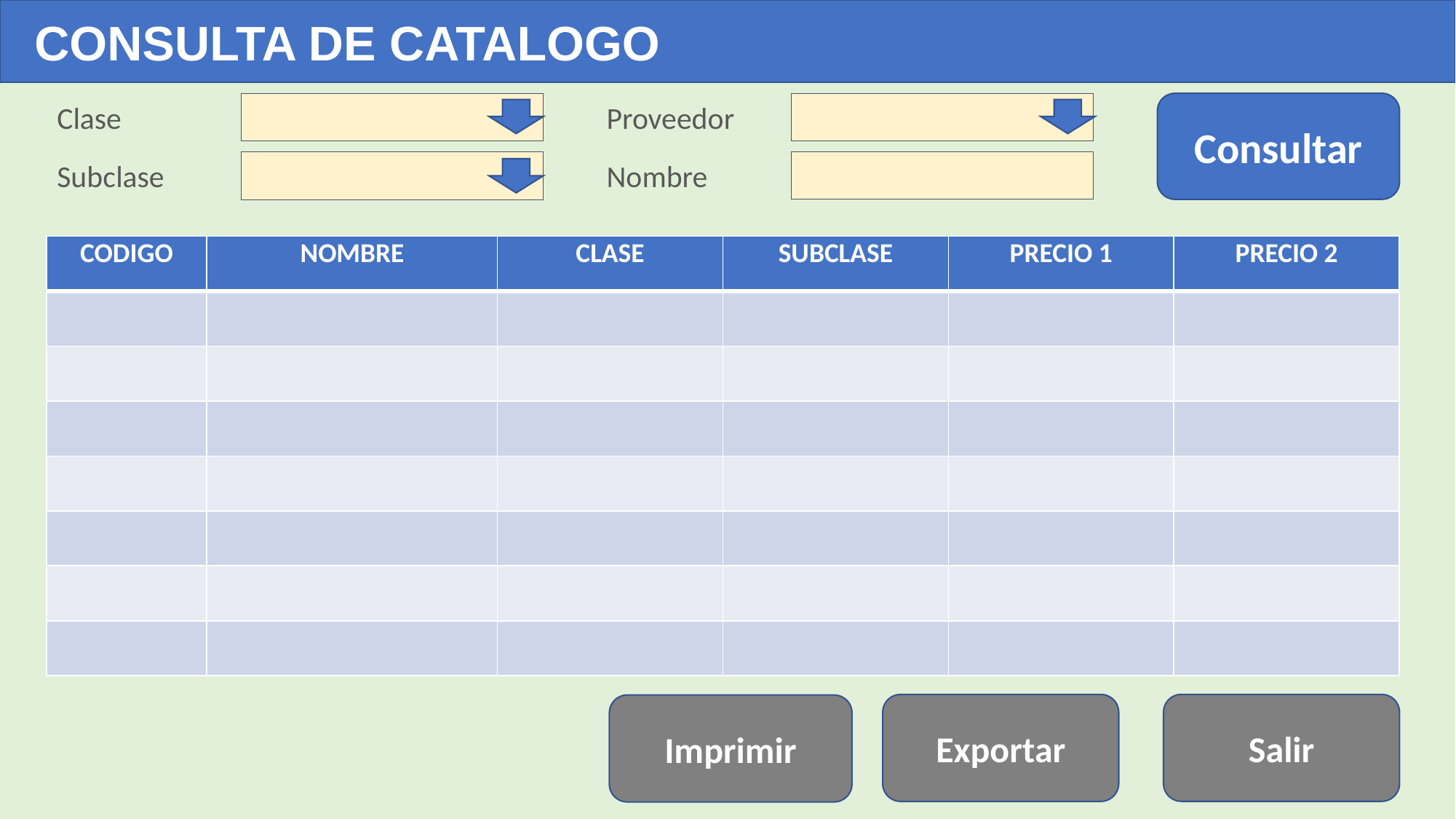

CONSULTA DE CATALOGO
Clase

Consultar
Proveedor

Nombre

Subclase

| CODIGO | NOMBRE | CLASE | SUBCLASE | PRECIO 1 | PRECIO 2 |
| --- | --- | --- | --- | --- | --- |
|  |  |  |  |  |  |
|  |  |  |  |  |  |
|  |  |  |  |  |  |
|  |  |  |  |  |  |
|  |  |  |  |  |  |
|  |  |  |  |  |  |
|  |  |  |  |  |  |
Salir
Exportar
Imprimir